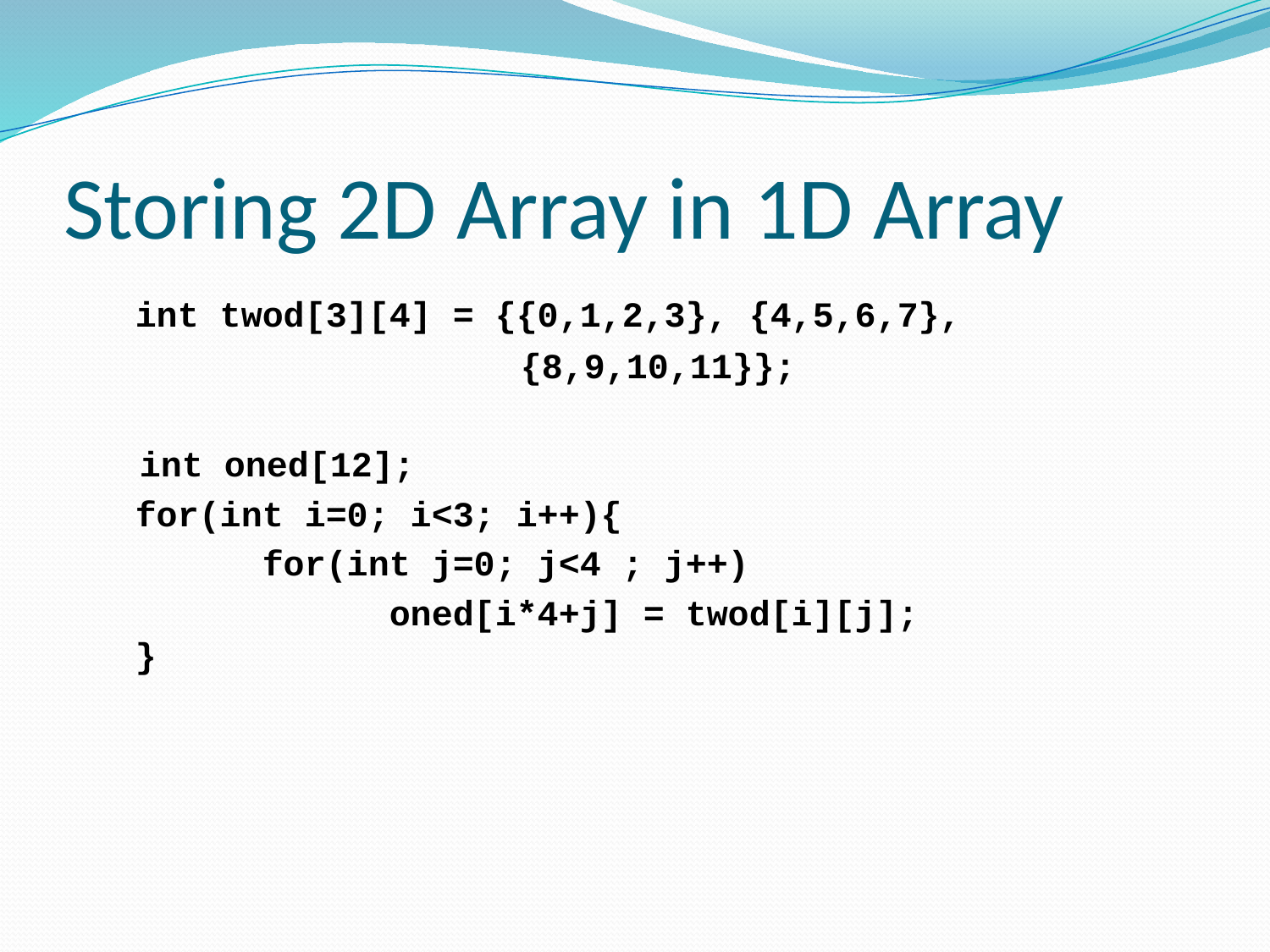

# Storing 2D Array in 1D Array
	int twod[3][4] = {{0,1,2,3}, {4,5,6,7},
                    {8,9,10,11}};

  int oned[12];
	for(int i=0; i<3; i++){
		for(int j=0; j<4 ; j++)
			oned[i*4+j] = twod[i][j];
}